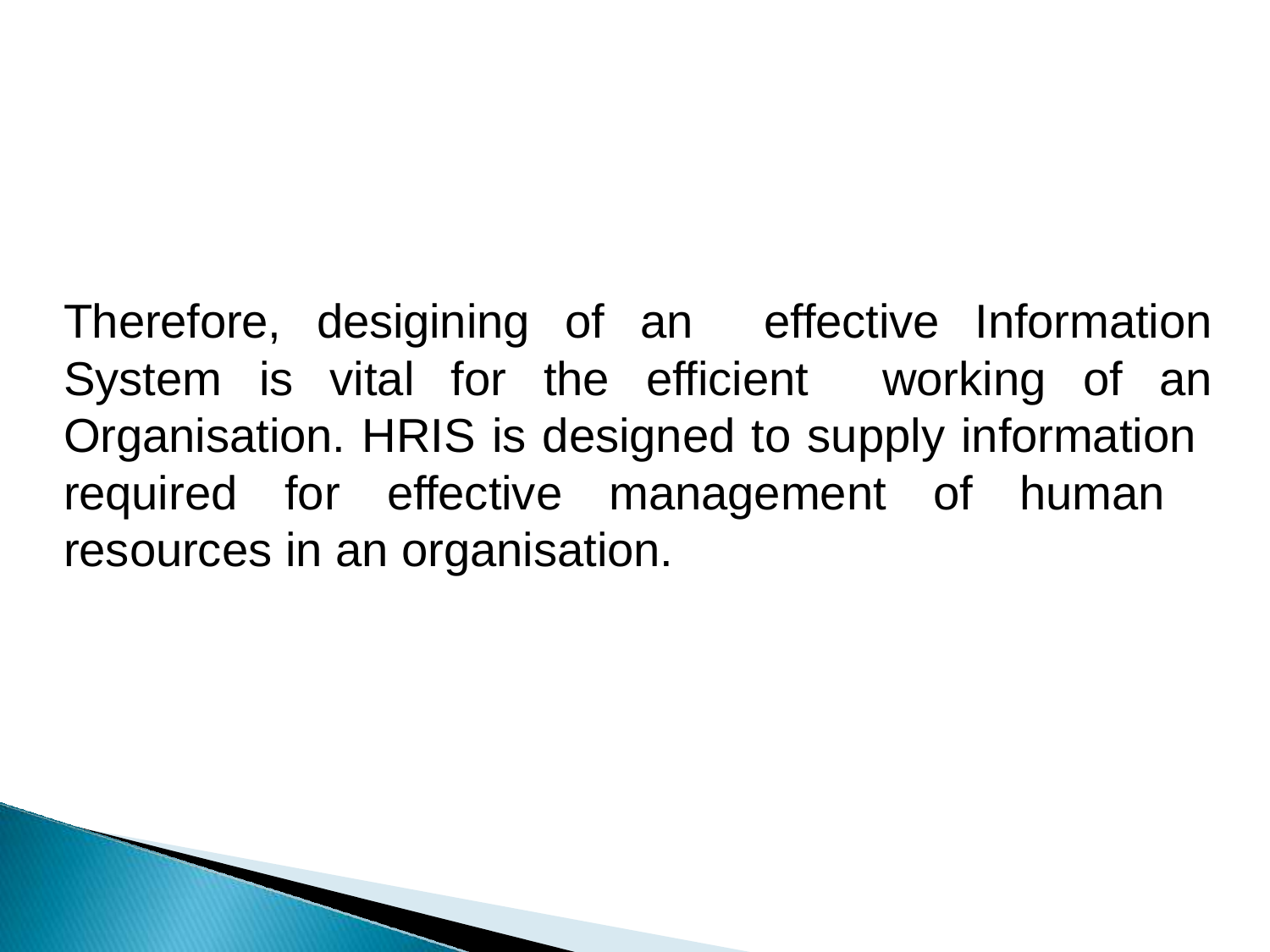

Therefore, desigining of an	effective Information System is vital for the efficient  working of an Organisation. HRIS is designed to supply information  required for effective management of human  resources in an organisation.